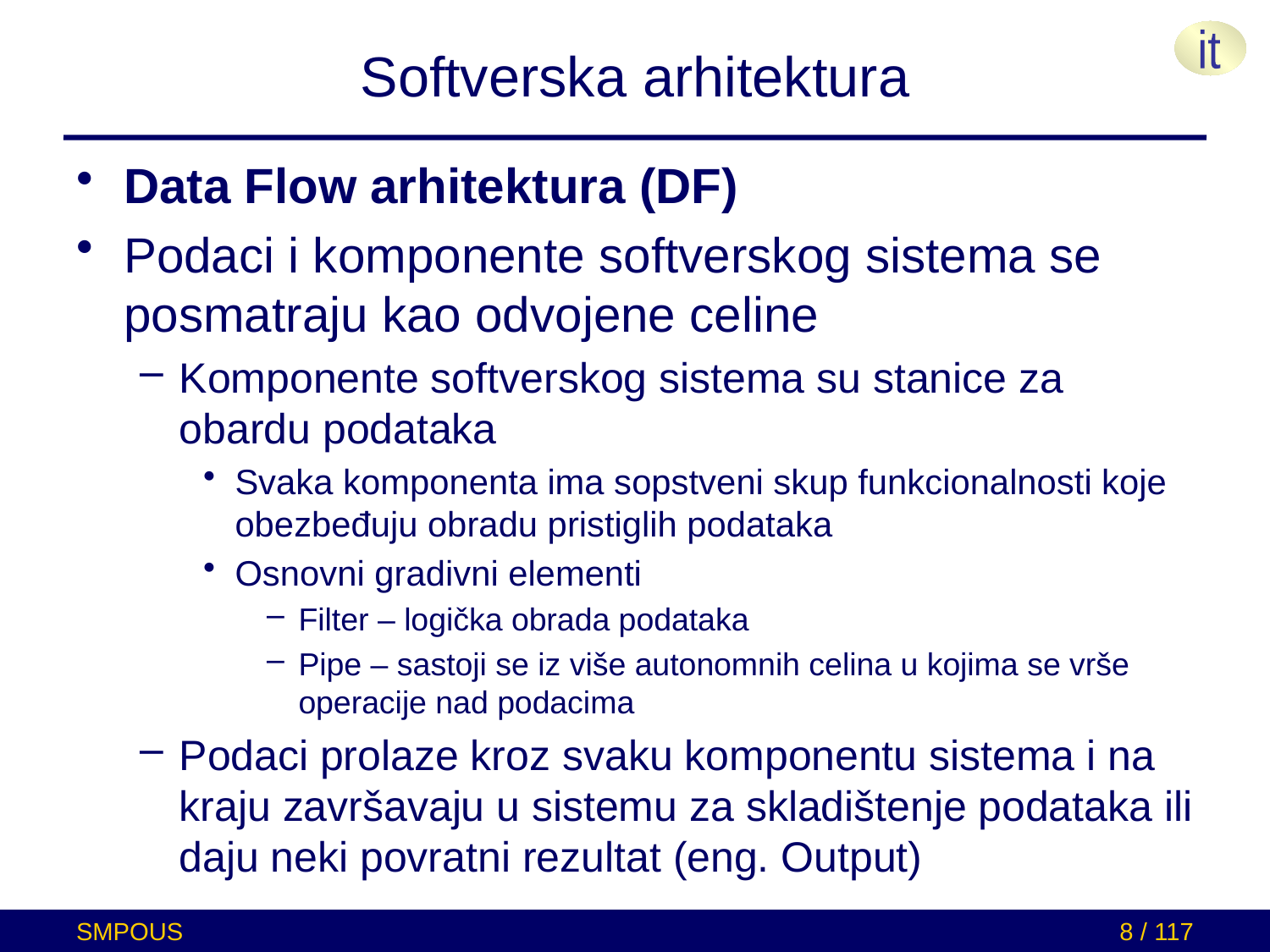

# Softverska arhitektura
Data Flow arhitektura (DF)
Podaci i komponente softverskog sistema se posmatraju kao odvojene celine
Komponente softverskog sistema su stanice za obardu podataka
Svaka komponenta ima sopstveni skup funkcionalnosti koje obezbeđuju obradu pristiglih podataka
Osnovni gradivni elementi
Filter – logička obrada podataka
Pipe – sastoji se iz više autonomnih celina u kojima se vrše operacije nad podacima
Podaci prolaze kroz svaku komponentu sistema i na kraju završavaju u sistemu za skladištenje podataka ili daju neki povratni rezultat (eng. Output)
SMPOUS
8 / 117